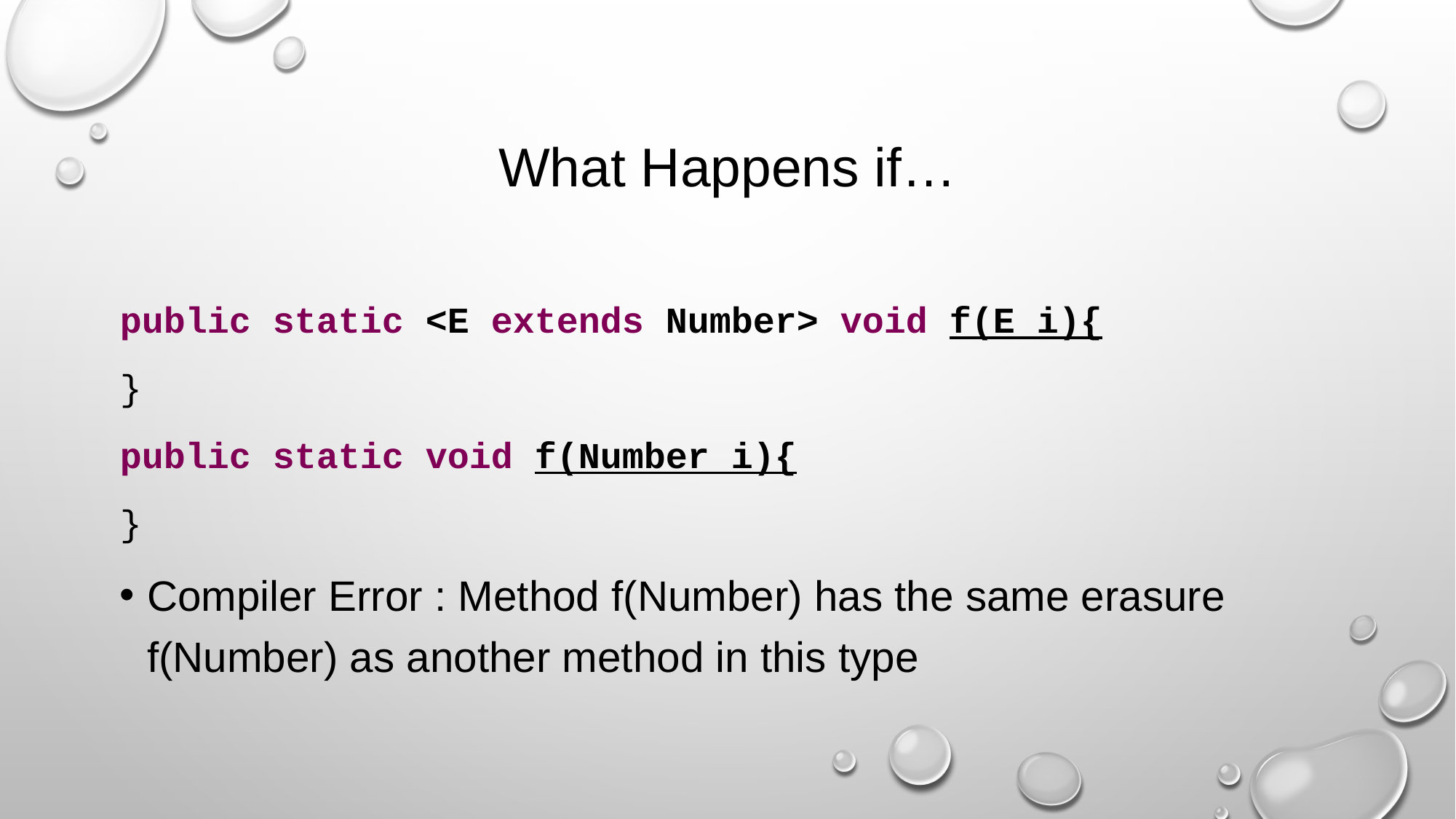

# What Happens if…
public static <E extends Number> void f(E i){
}
public static void f(Number i){
}
Compiler Error : Method f(Number) has the same erasure f(Number) as another method in this type